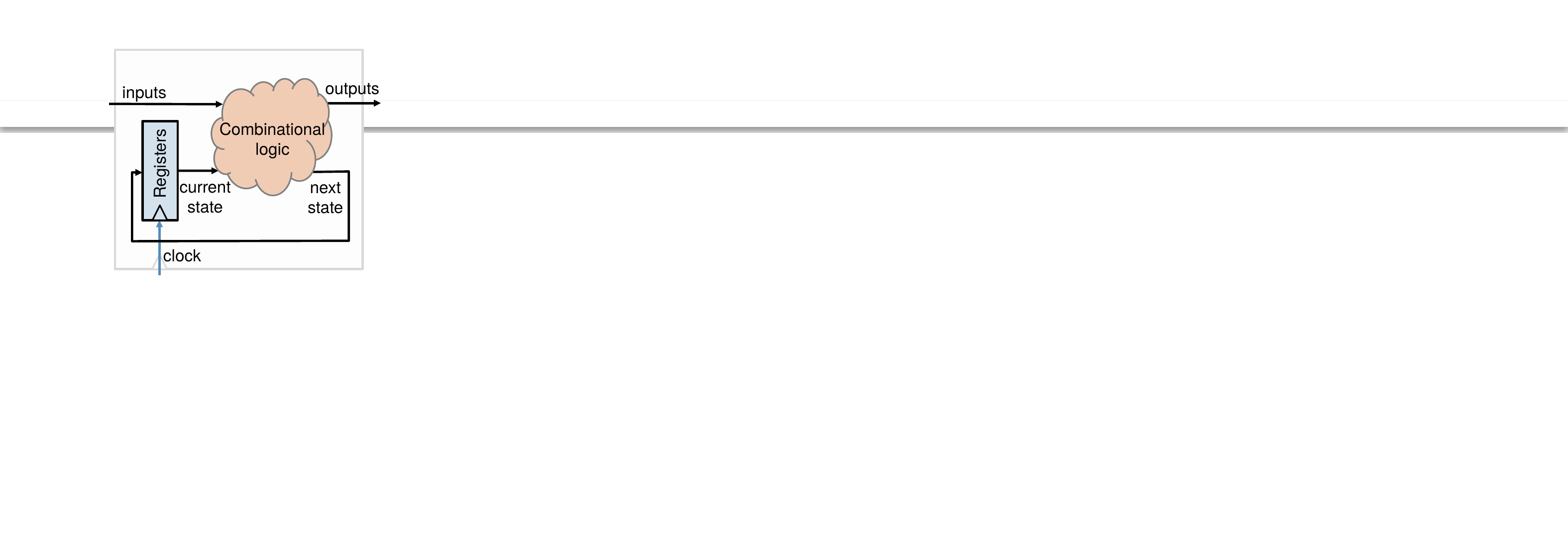

outputs
inputs

Combinational
logic

Registers

current state
next state

clock